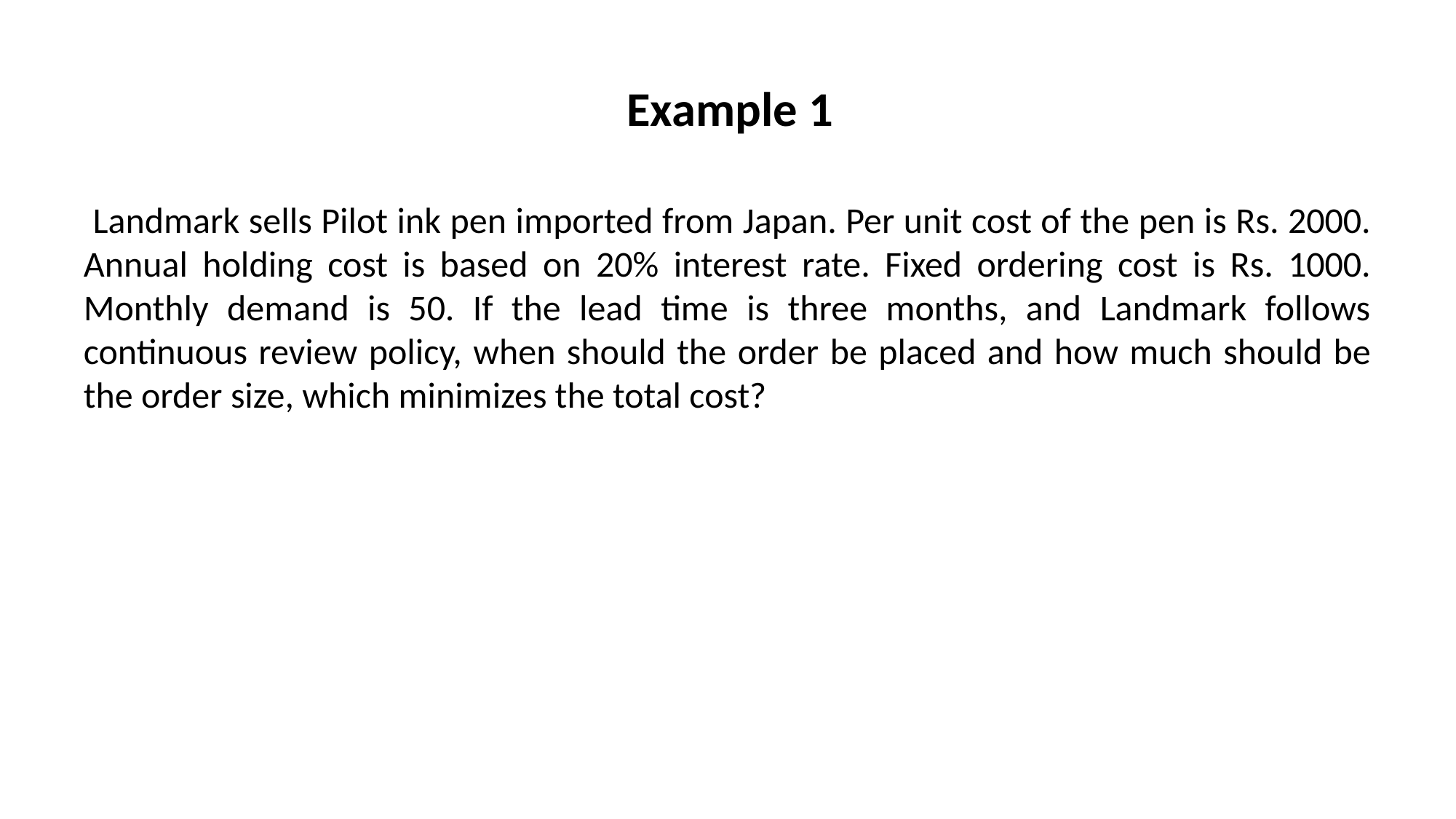

Example 1
 Landmark sells Pilot ink pen imported from Japan. Per unit cost of the pen is Rs. 2000. Annual holding cost is based on 20% interest rate. Fixed ordering cost is Rs. 1000. Monthly demand is 50. If the lead time is three months, and Landmark follows continuous review policy, when should the order be placed and how much should be the order size, which minimizes the total cost?